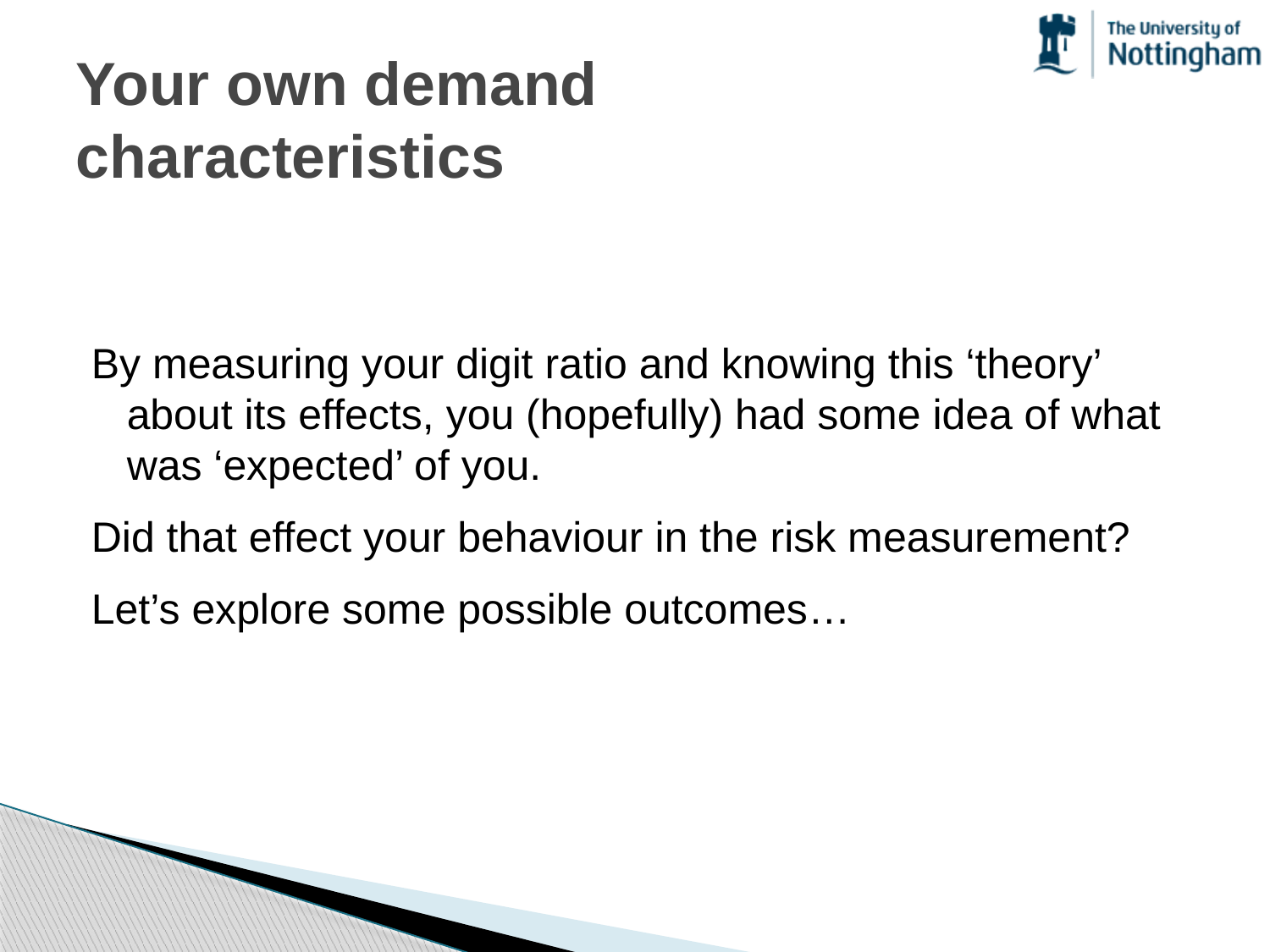

# Your own demand characteristics
By measuring your digit ratio and knowing this ‘theory’ about its effects, you (hopefully) had some idea of what was ‘expected’ of you.
Did that effect your behaviour in the risk measurement?
Let’s explore some possible outcomes…